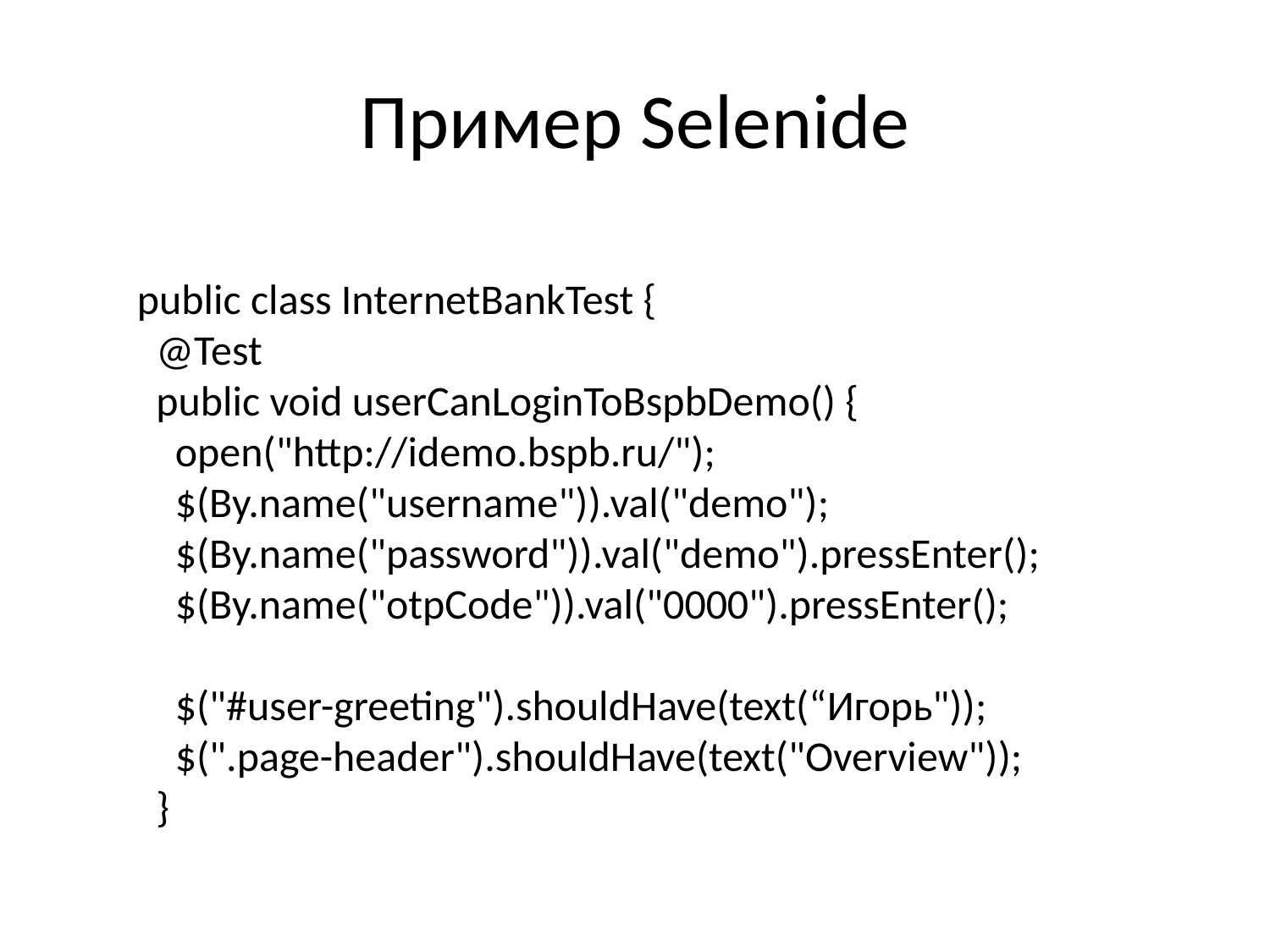

# Пример Selenide
public class InternetBankTest {
  @Test
  public void userCanLoginToBspbDemo() {
    open("http://idemo.bspb.ru/");
    $(By.name("username")).val("demo");
    $(By.name("password")).val("demo").pressEnter();
    $(By.name("otpCode")).val("0000").pressEnter();

    $("#user-greeting").shouldHave(text(“Игорь"));
    $(".page-header").shouldHave(text("Overview"));
  }